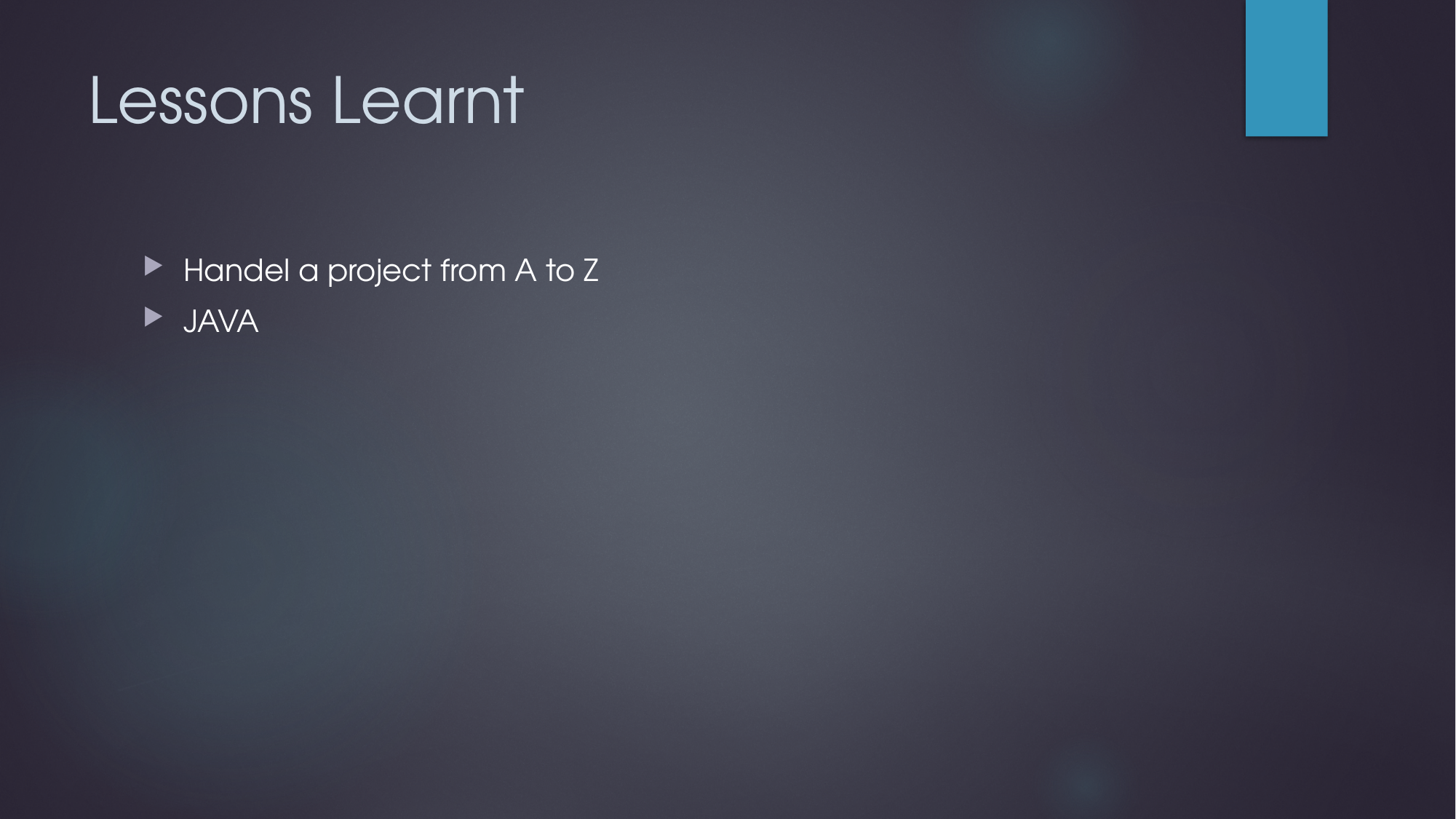

# Lessons Learnt
Handel a project from A to Z
JAVA